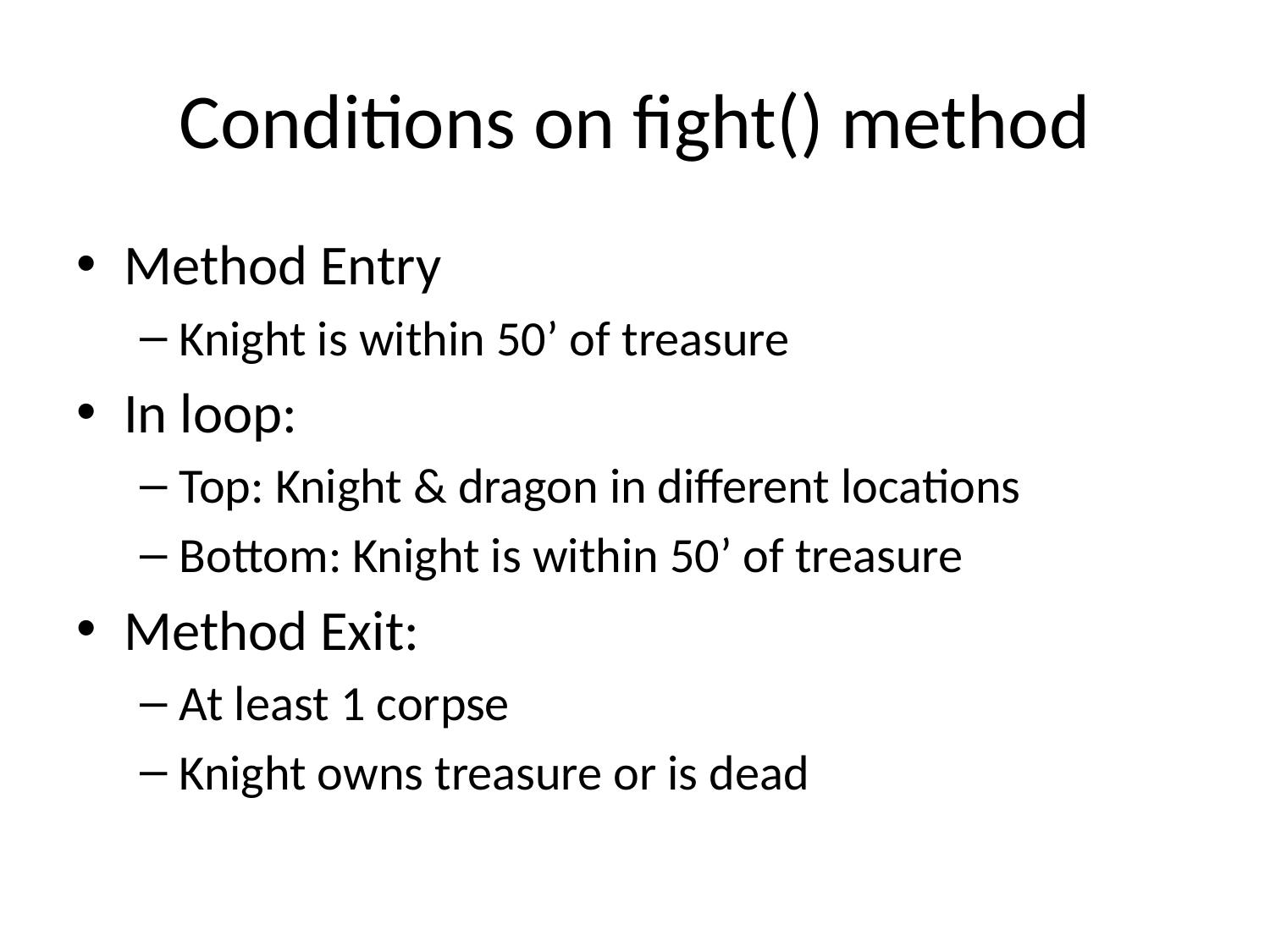

# Conditions on fight() method
Method Entry
Knight is within 50’ of treasure
In loop:
Top: Knight & dragon in different locations
Bottom: Knight is within 50’ of treasure
Method Exit:
At least 1 corpse
Knight owns treasure or is dead